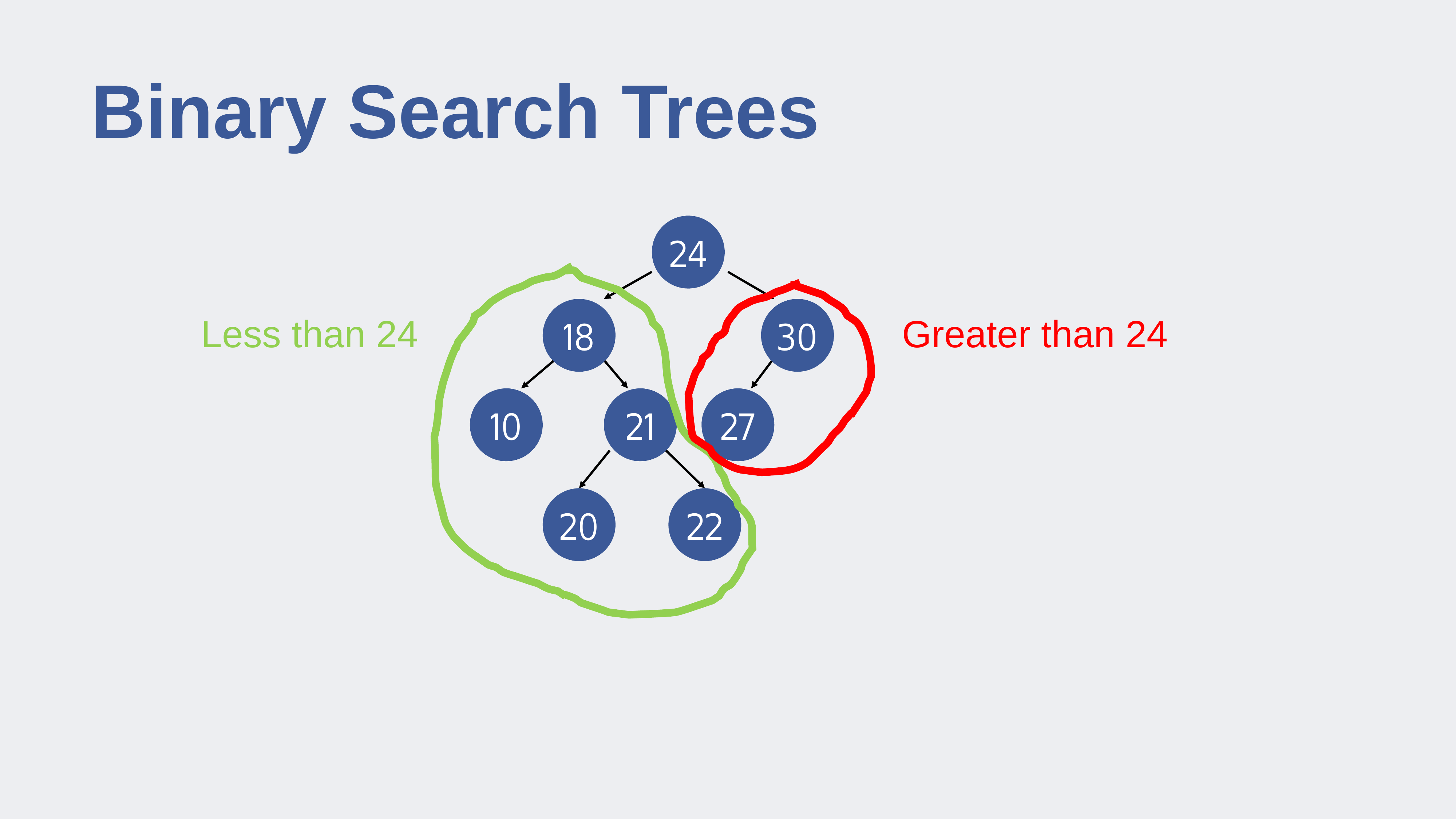

# Binary Search Trees
24

18
30
Greater than 24
Less than 24
10
21
27
20
22